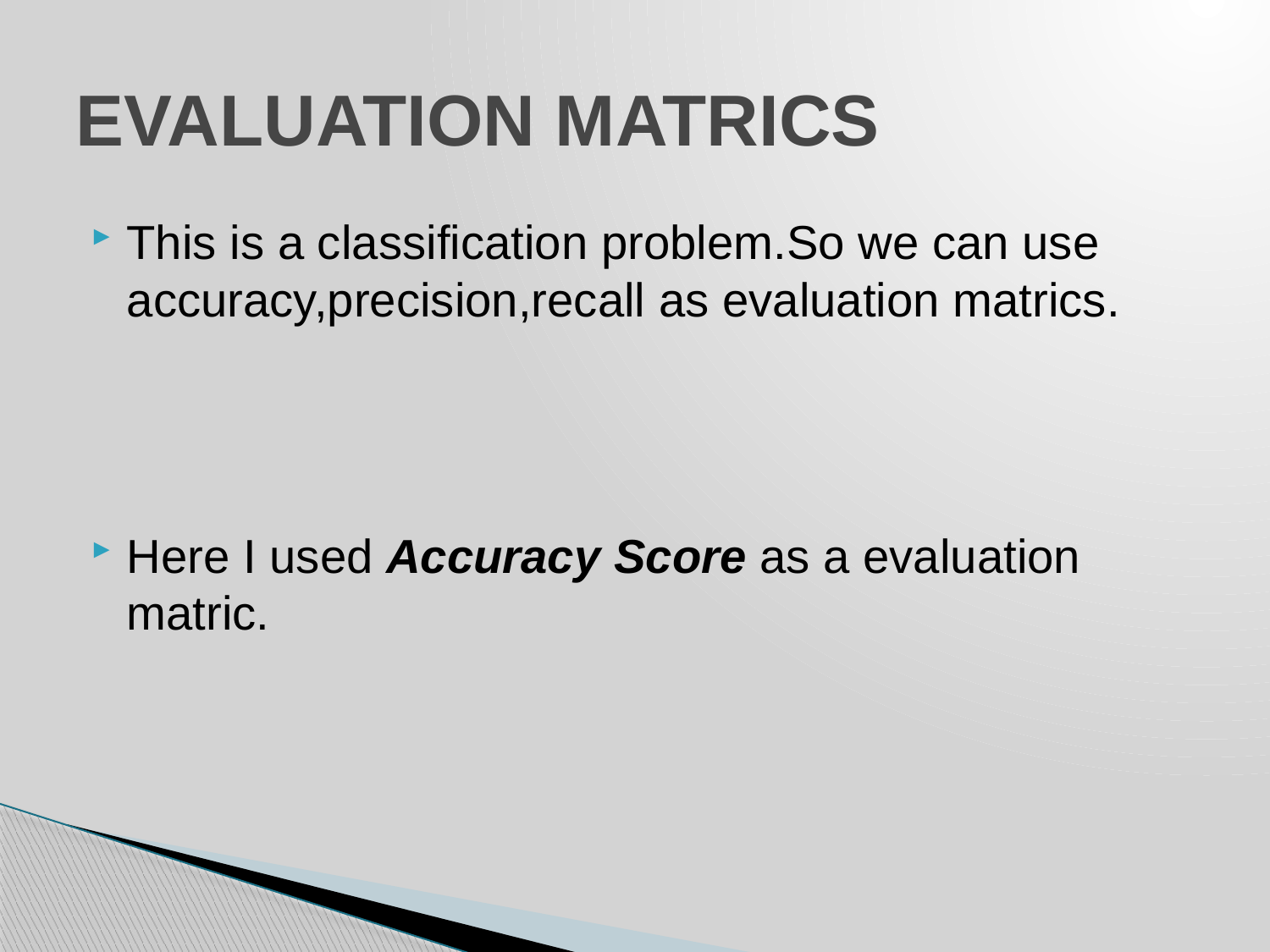

# EVALUATION MATRICS
This is a classification problem.So we can use accuracy,precision,recall as evaluation matrics.

Here I used Accuracy Score as a evaluation matric.